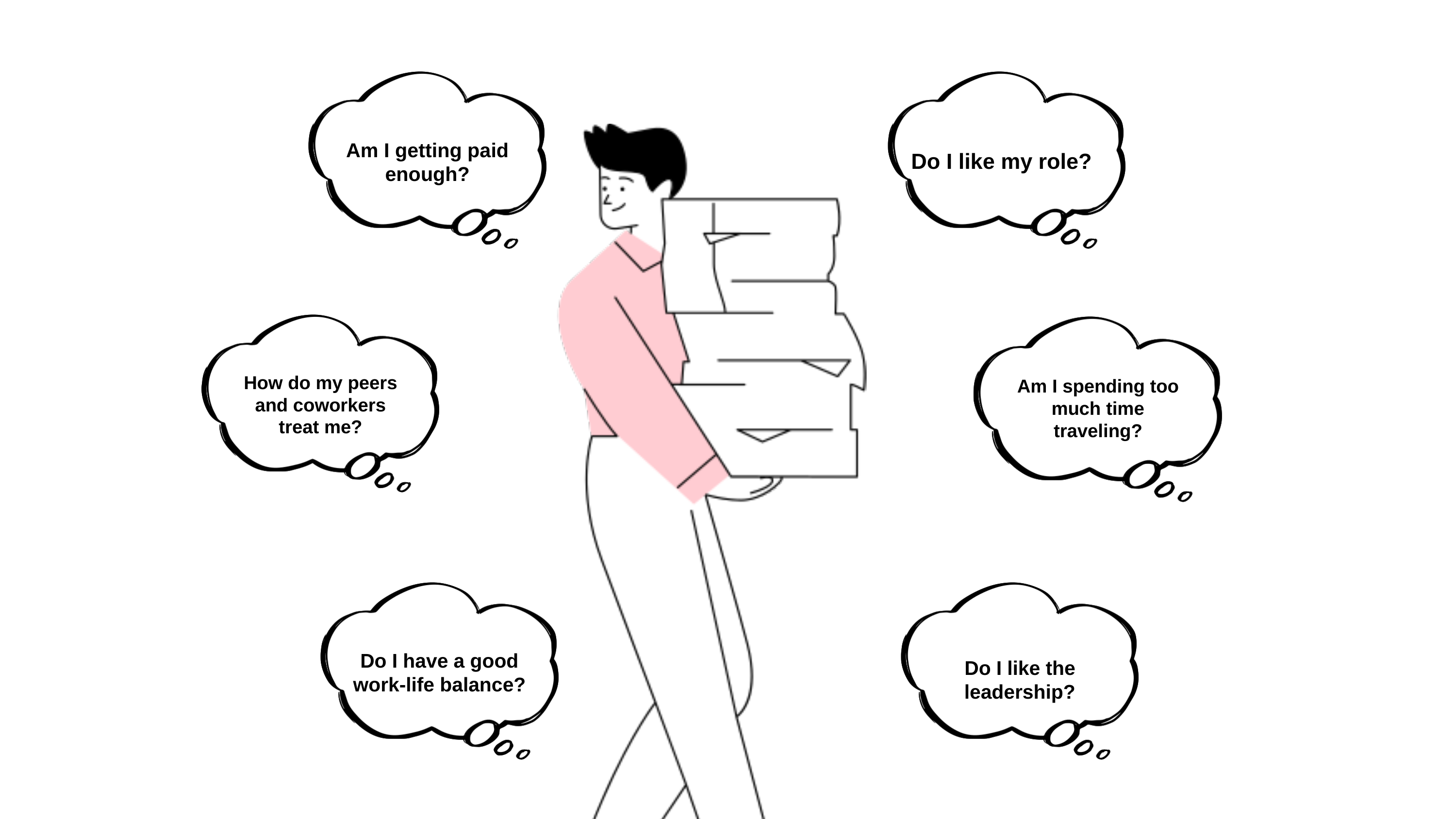

Am I getting paid enough?

Do I like my role?

How do my peers and coworkers treat me?

Am I spending too much time traveling?

Do I have a good work-life balance?

Do I like the leadership?